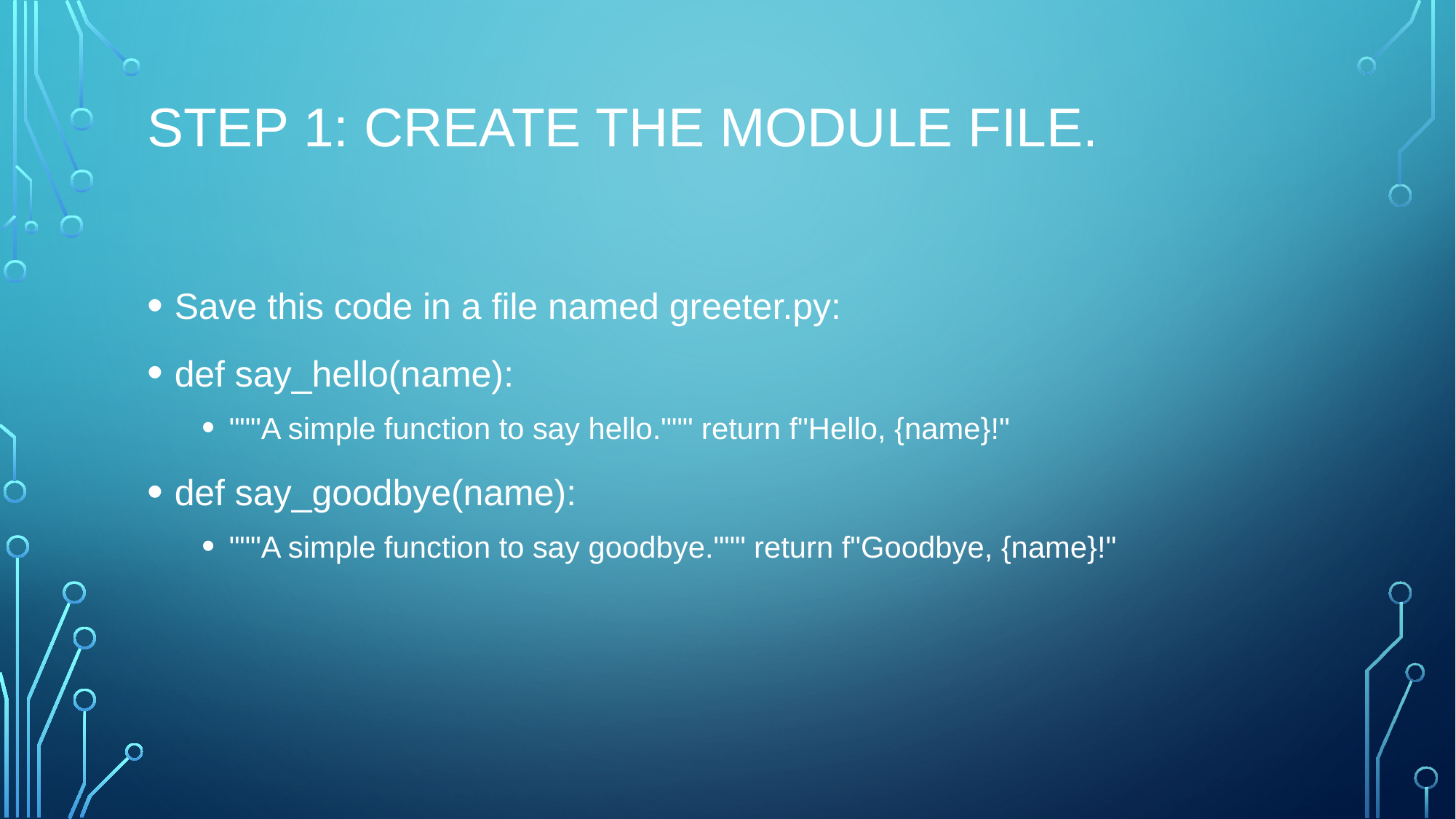

# Step 1: Create the module file.
Save this code in a file named greeter.py:
def say_hello(name):
"""A simple function to say hello.""" return f"Hello, {name}!"
def say_goodbye(name):
"""A simple function to say goodbye.""" return f"Goodbye, {name}!"